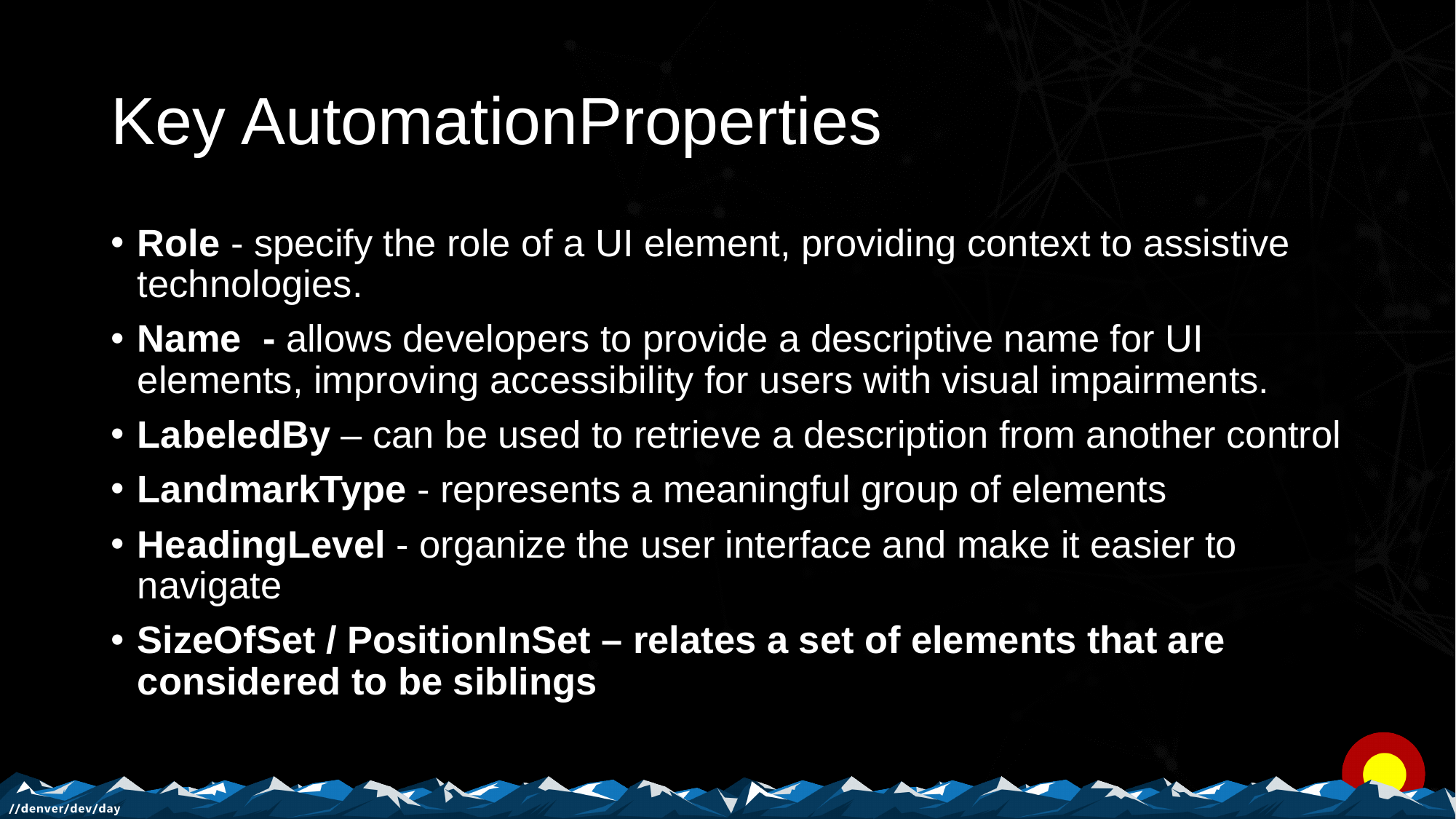

# Key AutomationProperties
Role - specify the role of a UI element, providing context to assistive technologies.
Name  - allows developers to provide a descriptive name for UI elements, improving accessibility for users with visual impairments.
LabeledBy – can be used to retrieve a description from another control
LandmarkType - represents a meaningful group of elements
HeadingLevel - organize the user interface and make it easier to navigate
SizeOfSet / PositionInSet – relates a set of elements that are considered to be siblings